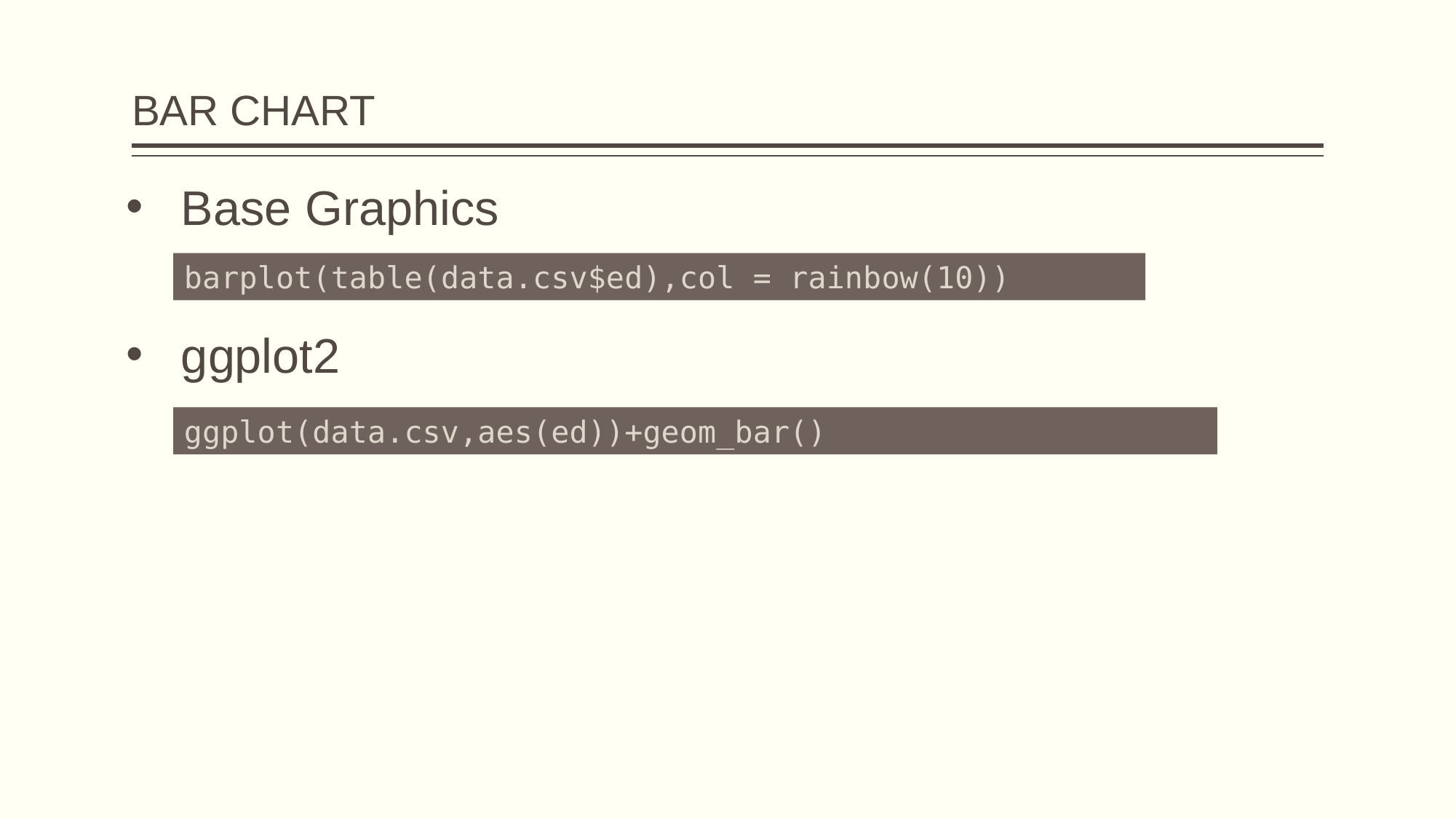

# BAR CHART
Base Graphics
barplot(table(data.csv$ed),col = rainbow(10))
ggplot2
ggplot(data.csv,aes(ed))+geom_bar()